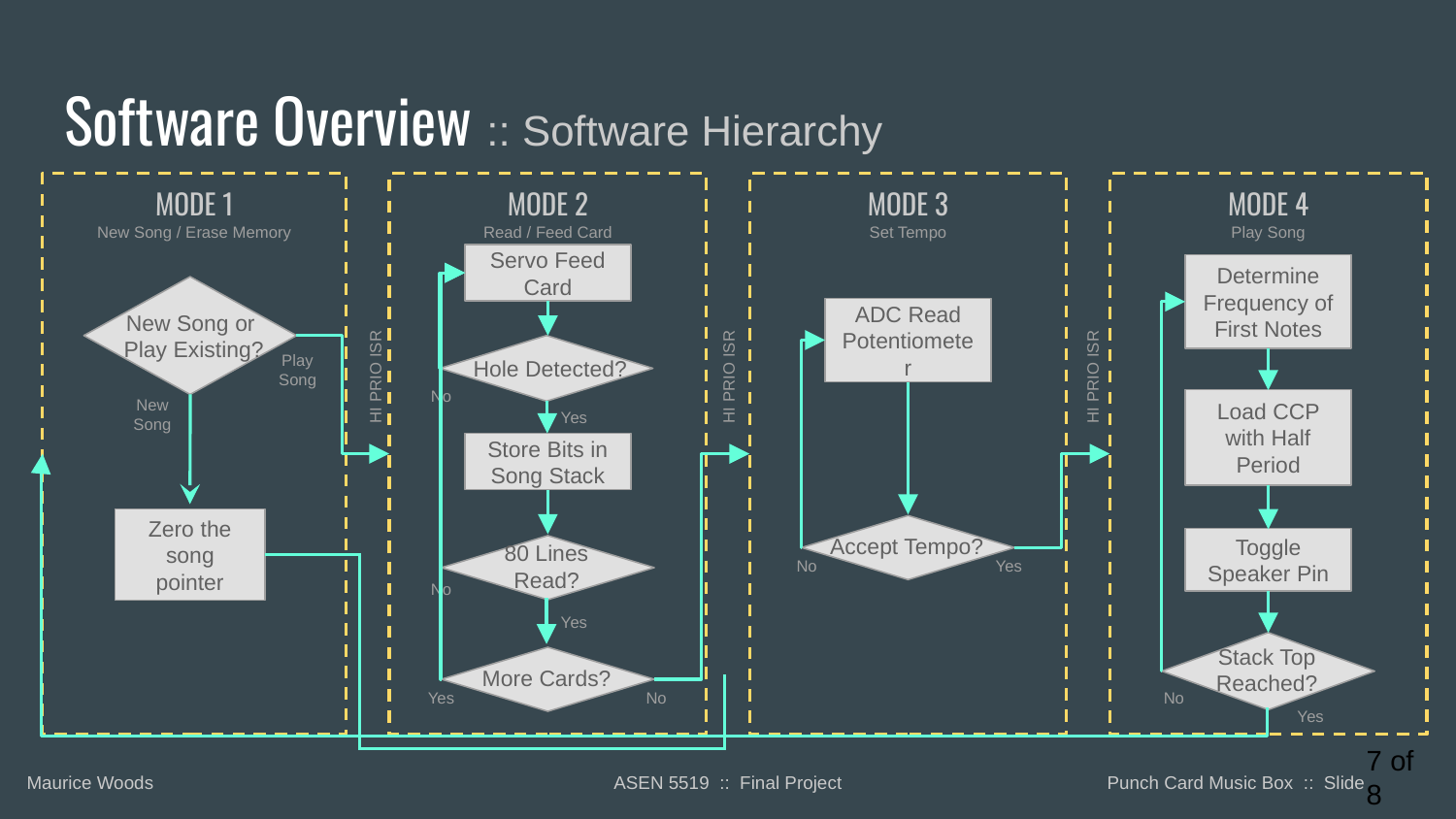

# Software Overview :: Software Hierarchy
MODE 1
New Song / Erase Memory
MODE 2
Read / Feed Card
MODE 3
Set Tempo
MODE 4
Play Song
Servo Feed Card
Determine Frequency of First Notes

New Song or
Play Existing?
ADC Read Potentiometer
Play Song

Hole Detected?
HI PRIO ISR
HI PRIO ISR
HI PRIO ISR
No
New Song
Yes
Load CCP with Half Period
Store Bits in Song Stack
Zero the song pointer
Accept Tempo?

No
Yes
Toggle Speaker Pin
80 Lines Read?

No
Yes
Stack Top Reached?

More Cards?

No
No
Yes
Yes
7 of 8
Maurice Woods
ASEN 5519  ::  Final Project
Punch Card Music Box  ::  Slide